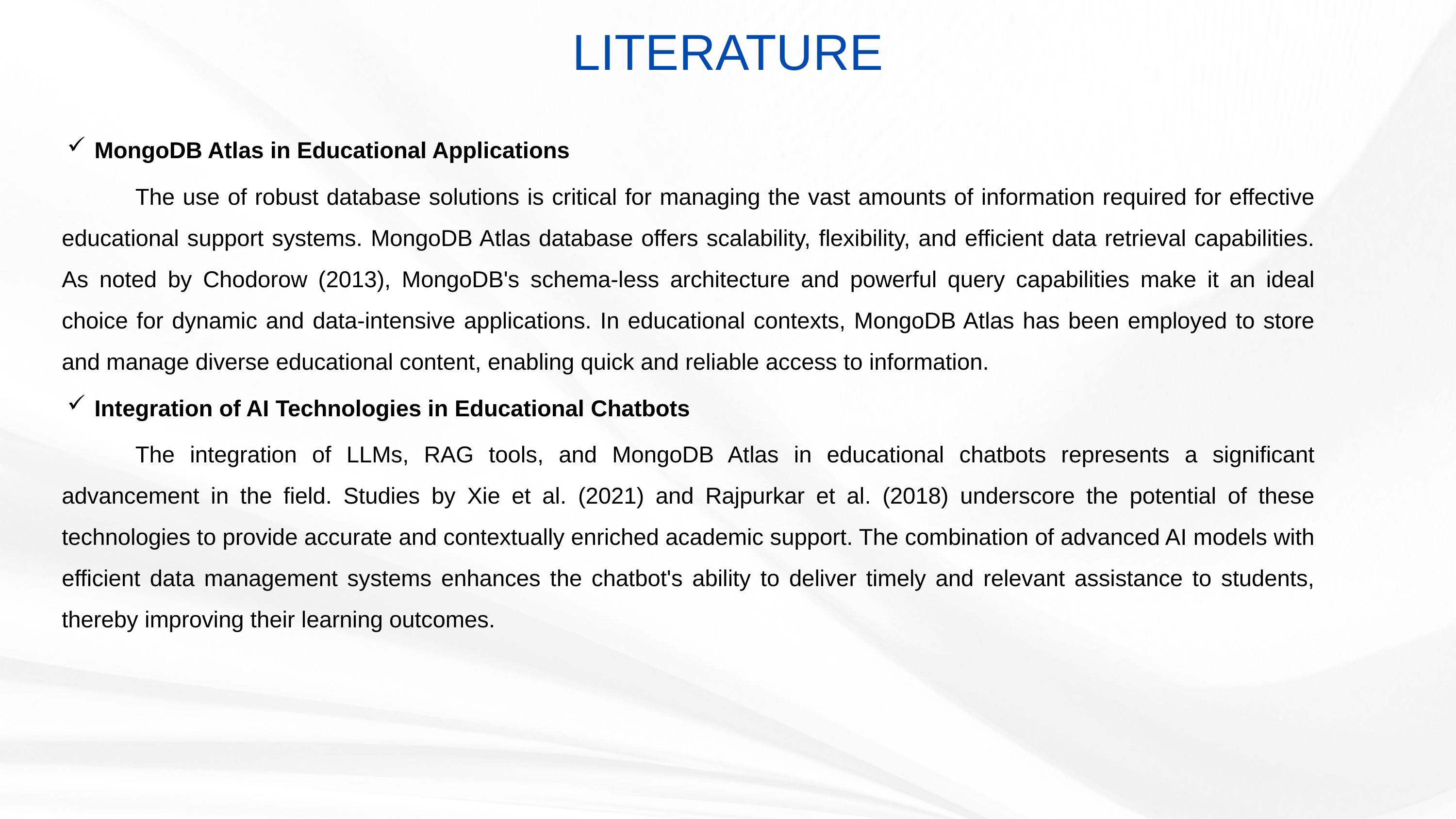

LITERATURE
MongoDB Atlas in Educational Applications
The use of robust database solutions is critical for managing the vast amounts of information required for effective educational support systems. MongoDB Atlas database offers scalability, flexibility, and efficient data retrieval capabilities. As noted by Chodorow (2013), MongoDB's schema-less architecture and powerful query capabilities make it an ideal choice for dynamic and data-intensive applications. In educational contexts, MongoDB Atlas has been employed to store and manage diverse educational content, enabling quick and reliable access to information.
Integration of AI Technologies in Educational Chatbots
The integration of LLMs, RAG tools, and MongoDB Atlas in educational chatbots represents a significant advancement in the field. Studies by Xie et al. (2021) and Rajpurkar et al. (2018) underscore the potential of these technologies to provide accurate and contextually enriched academic support. The combination of advanced AI models with efficient data management systems enhances the chatbot's ability to deliver timely and relevant assistance to students, thereby improving their learning outcomes.